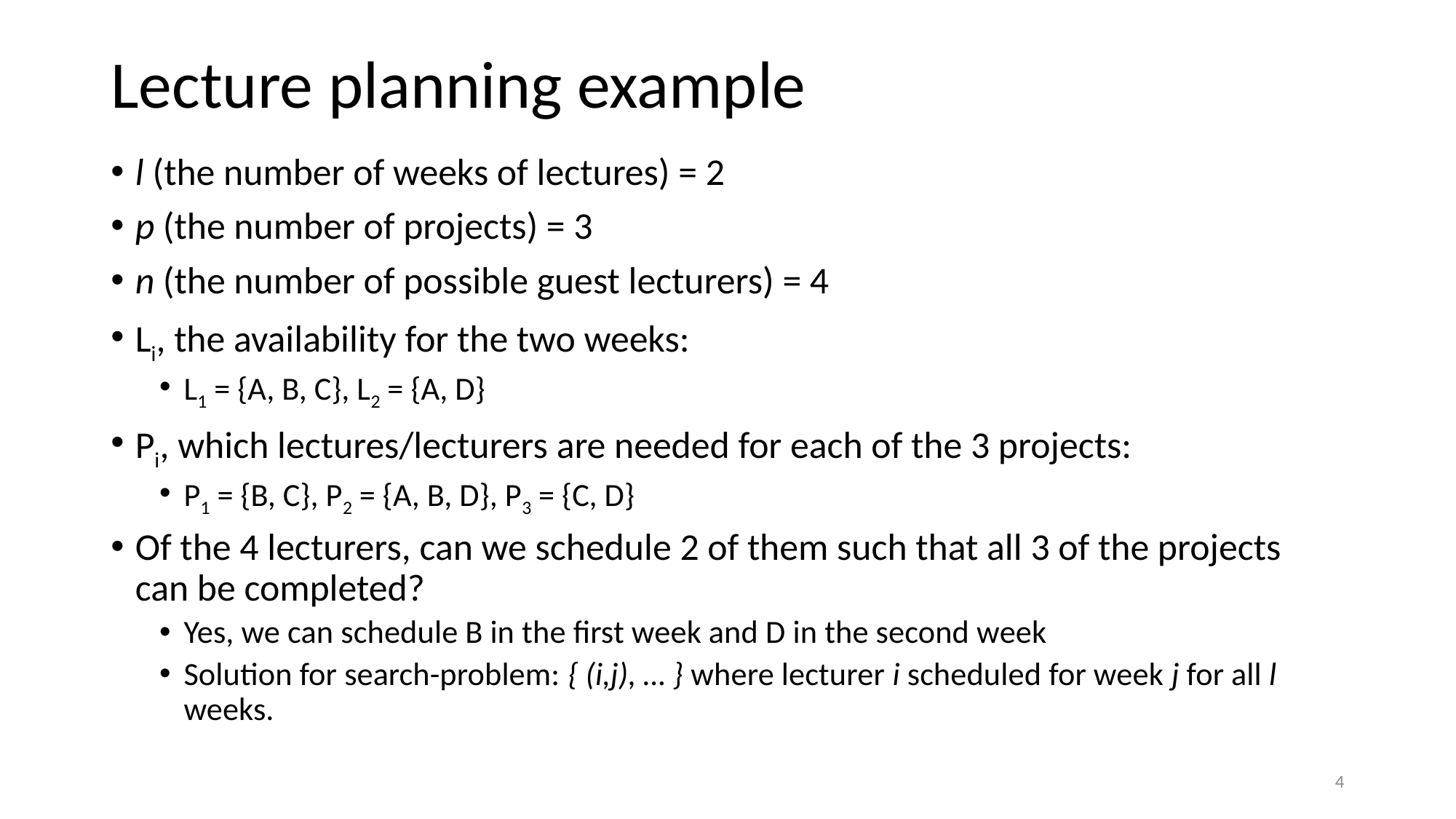

# Lecture planning example
l (the number of weeks of lectures) = 2
p (the number of projects) = 3
n (the number of possible guest lecturers) = 4
Li, the availability for the two weeks:
L1 = {A, B, C}, L2 = {A, D}
Pi, which lectures/lecturers are needed for each of the 3 projects:
P1 = {B, C}, P2 = {A, B, D}, P3 = {C, D}
Of the 4 lecturers, can we schedule 2 of them such that all 3 of the projects can be completed?
Yes, we can schedule B in the first week and D in the second week
Solution for search-problem: { (i,j), … } where lecturer i scheduled for week j for all l weeks.

4